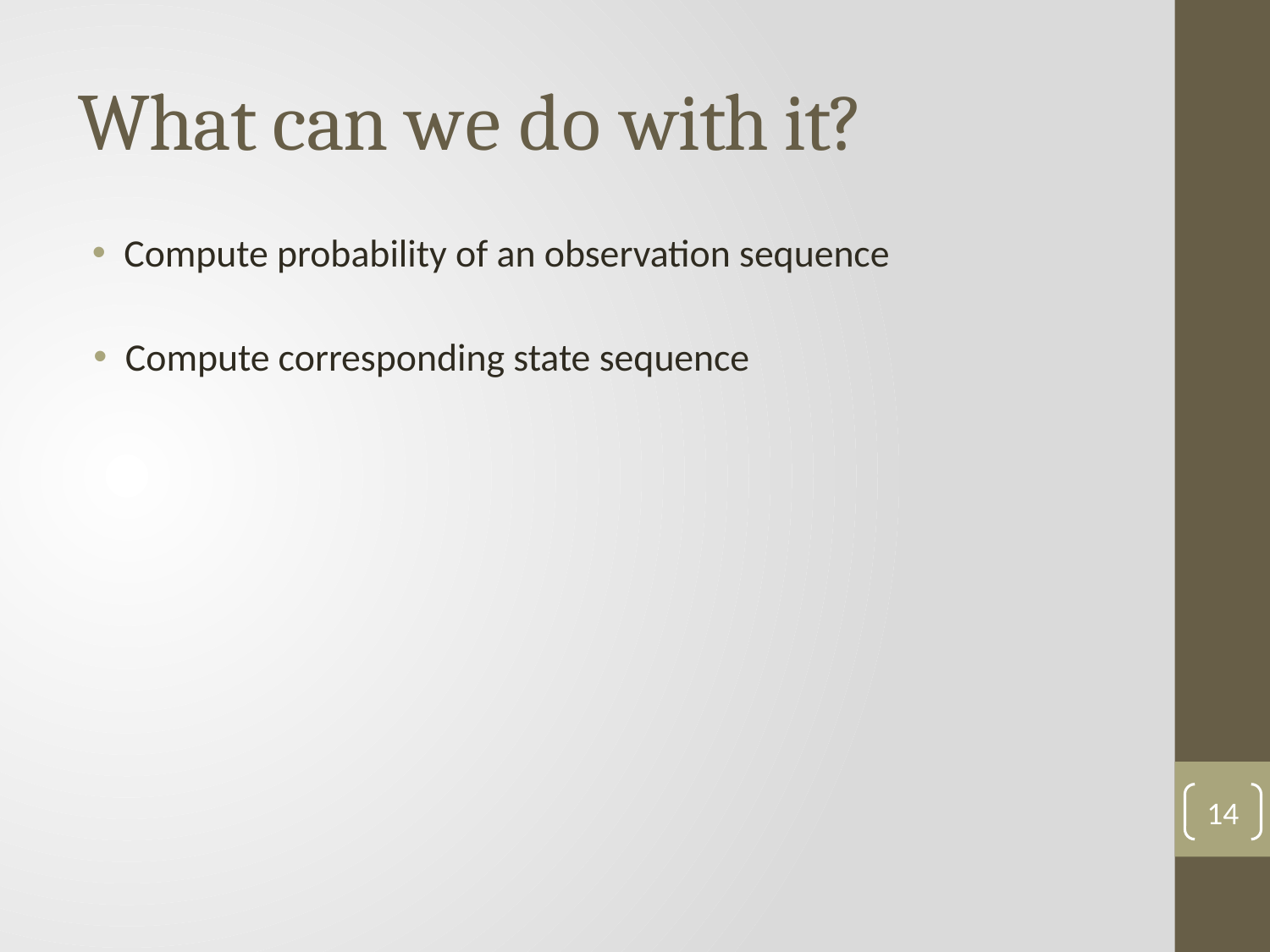

# What can we do with it?
Compute probability of an observation sequence
Compute corresponding state sequence
14